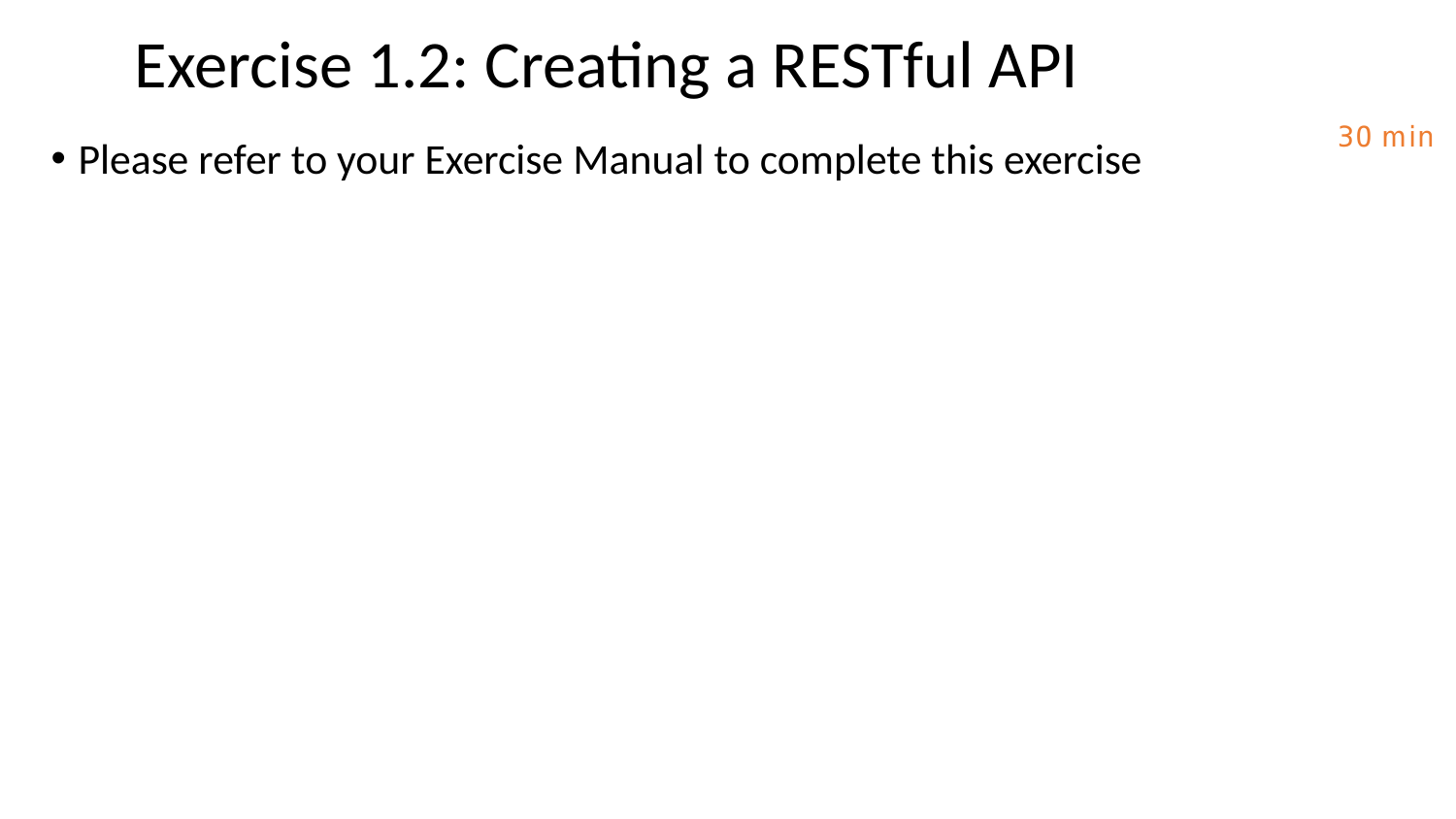

# Exercise 1.2: Creating a RESTful API
30 min
Please refer to your Exercise Manual to complete this exercise